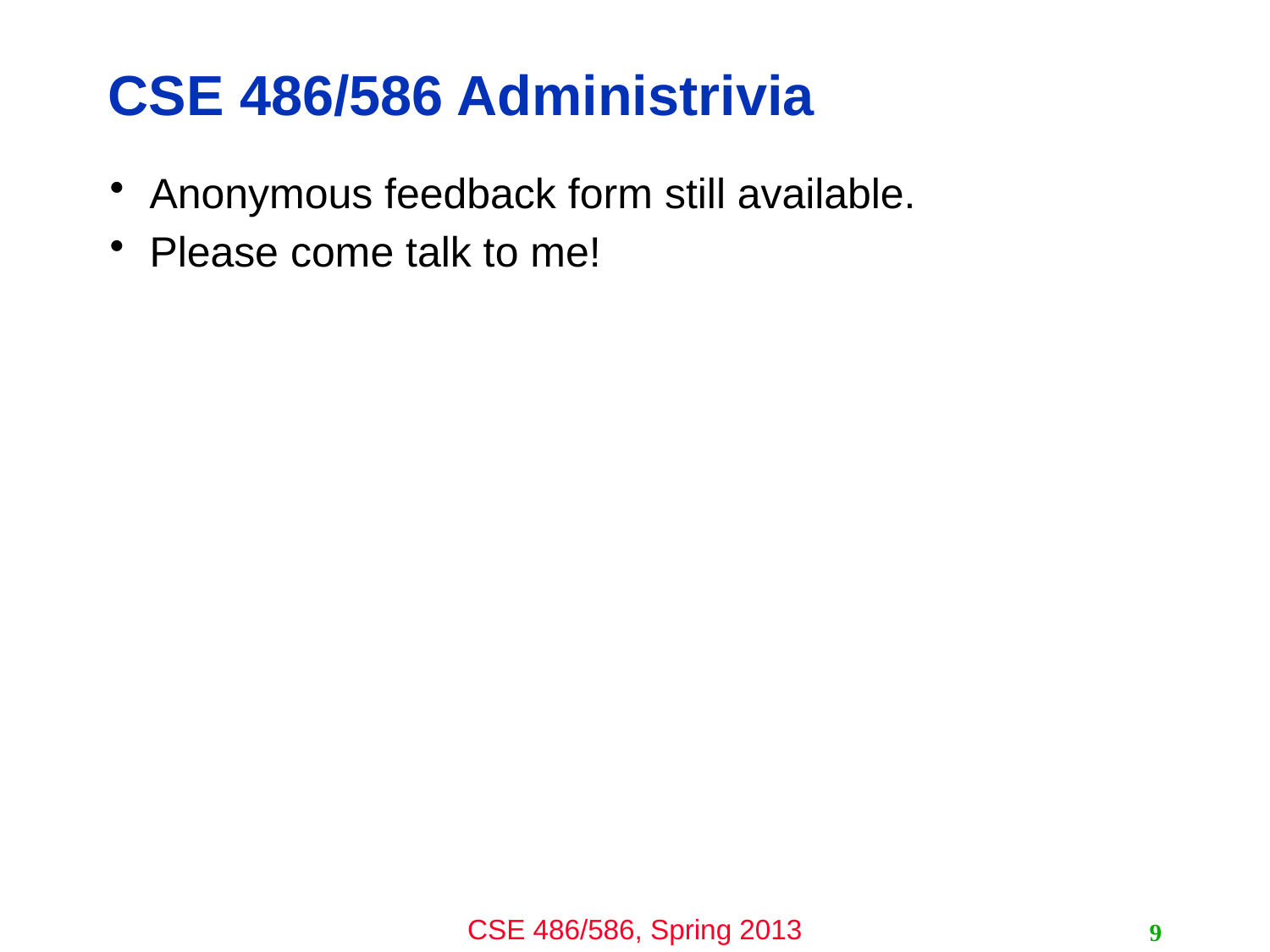

# CSE 486/586 Administrivia
Anonymous feedback form still available.
Please come talk to me!
9